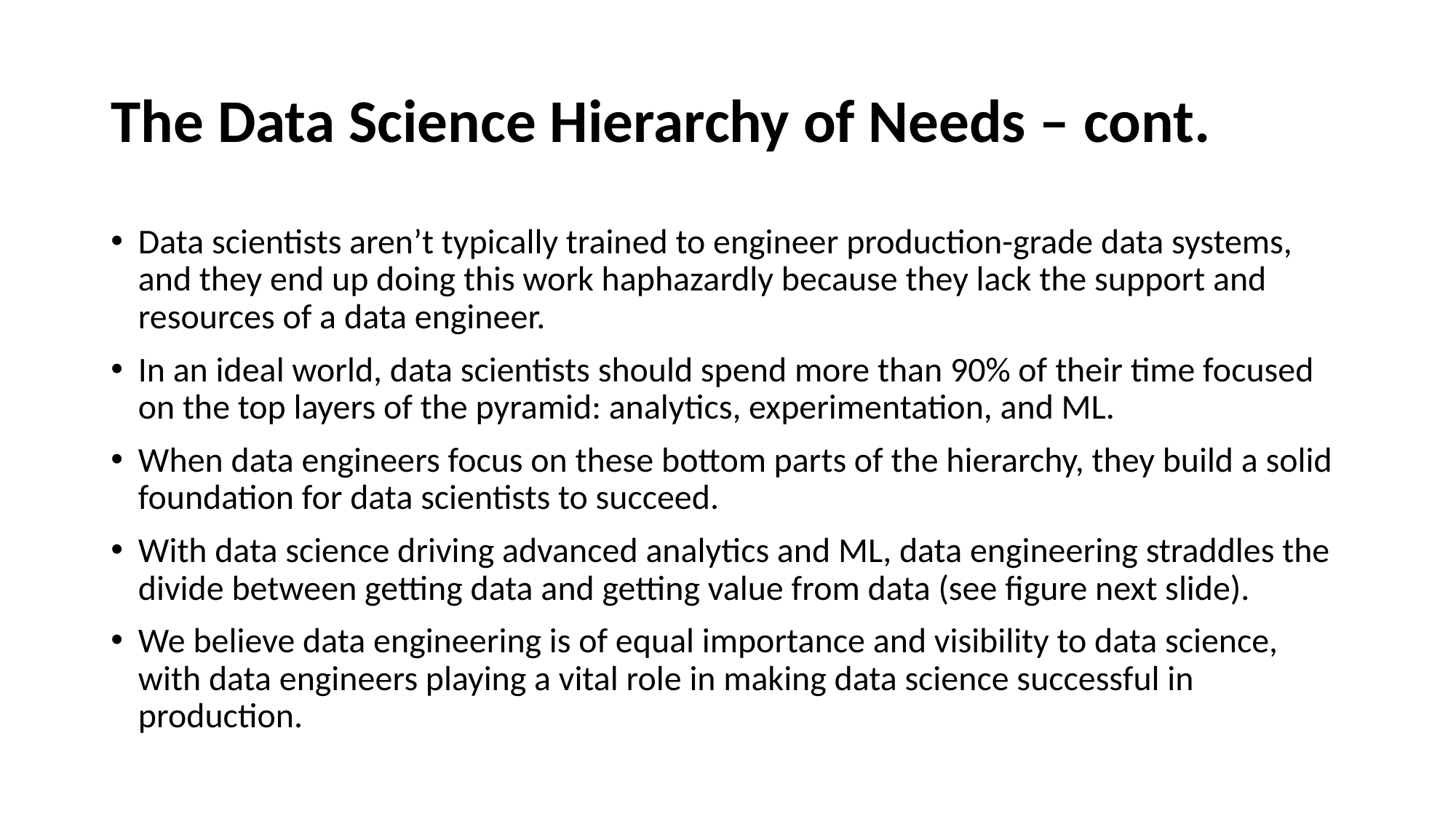

# The Data Science Hierarchy of Needs – cont.
Data scientists aren’t typically trained to engineer production-grade data systems, and they end up doing this work haphazardly because they lack the support and resources of a data engineer.
In an ideal world, data scientists should spend more than 90% of their time focused on the top layers of the pyramid: analytics, experimentation, and ML.
When data engineers focus on these bottom parts of the hierarchy, they build a solid foundation for data scientists to succeed.
With data science driving advanced analytics and ML, data engineering straddles the divide between getting data and getting value from data (see figure next slide).
We believe data engineering is of equal importance and visibility to data science, with data engineers playing a vital role in making data science successful in production.